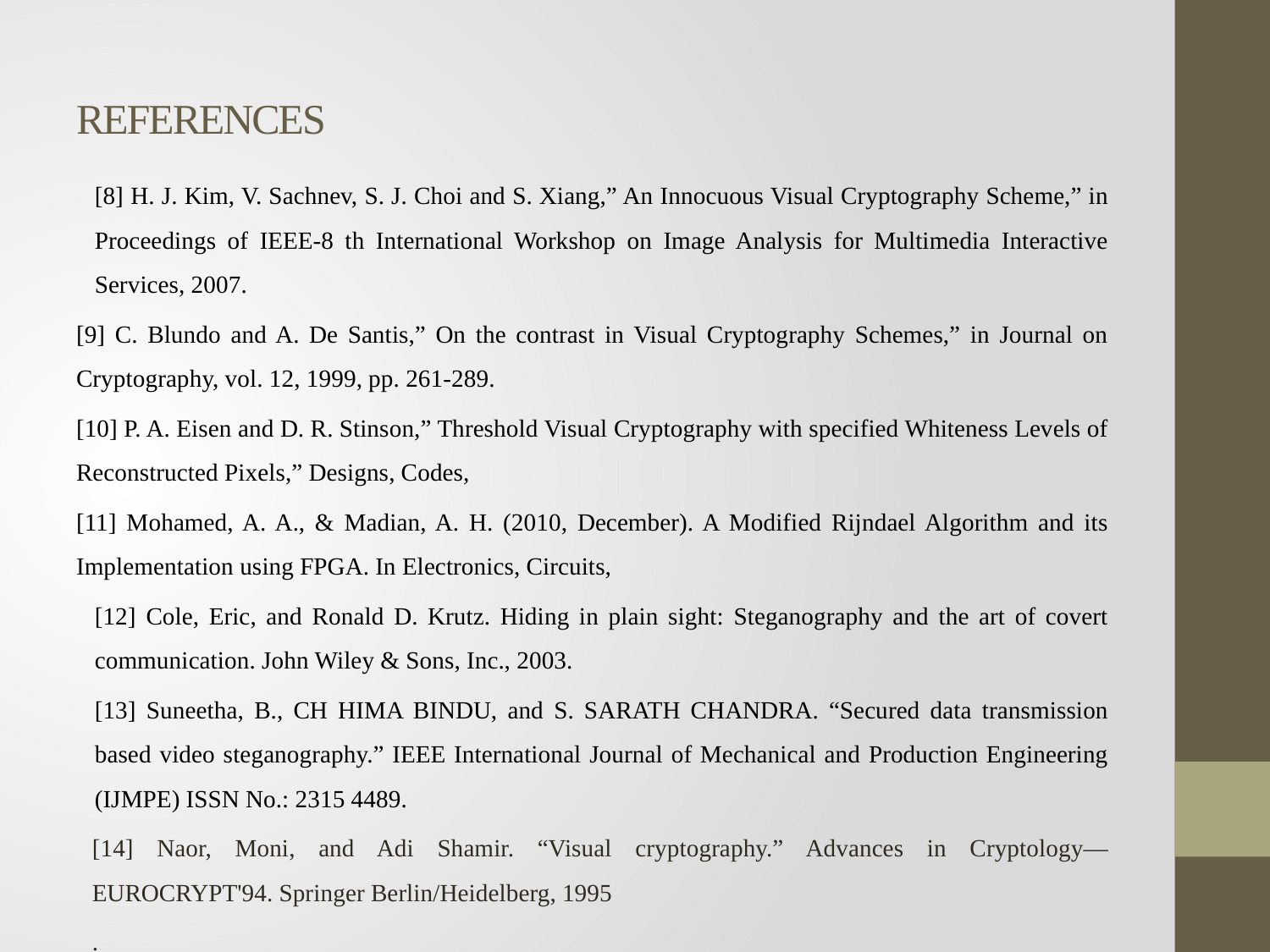

# REFERENCES
[8] H. J. Kim, V. Sachnev, S. J. Choi and S. Xiang,” An Innocuous Visual Cryptography Scheme,” in Proceedings of IEEE-8 th International Workshop on Image Analysis for Multimedia Interactive Services, 2007.
[9] C. Blundo and A. De Santis,” On the contrast in Visual Cryptography Schemes,” in Journal on Cryptography, vol. 12, 1999, pp. 261-289.
[10] P. A. Eisen and D. R. Stinson,” Threshold Visual Cryptography with specified Whiteness Levels of Reconstructed Pixels,” Designs, Codes,
[11] Mohamed, A. A., & Madian, A. H. (2010, December). A Modified Rijndael Algorithm and its Implementation using FPGA. In Electronics, Circuits,
[12] Cole, Eric, and Ronald D. Krutz. Hiding in plain sight: Steganography and the art of covert communication. John Wiley & Sons, Inc., 2003.
[13] Suneetha, B., CH HIMA BINDU, and S. SARATH CHANDRA. “Secured data transmission based video steganography.” IEEE International Journal of Mechanical and Production Engineering (IJMPE) ISSN No.: 2315 4489.
[14] Naor, Moni, and Adi Shamir. “Visual cryptography.” Advances in Cryptology—EUROCRYPT'94. Springer Berlin/Heidelberg, 1995
.